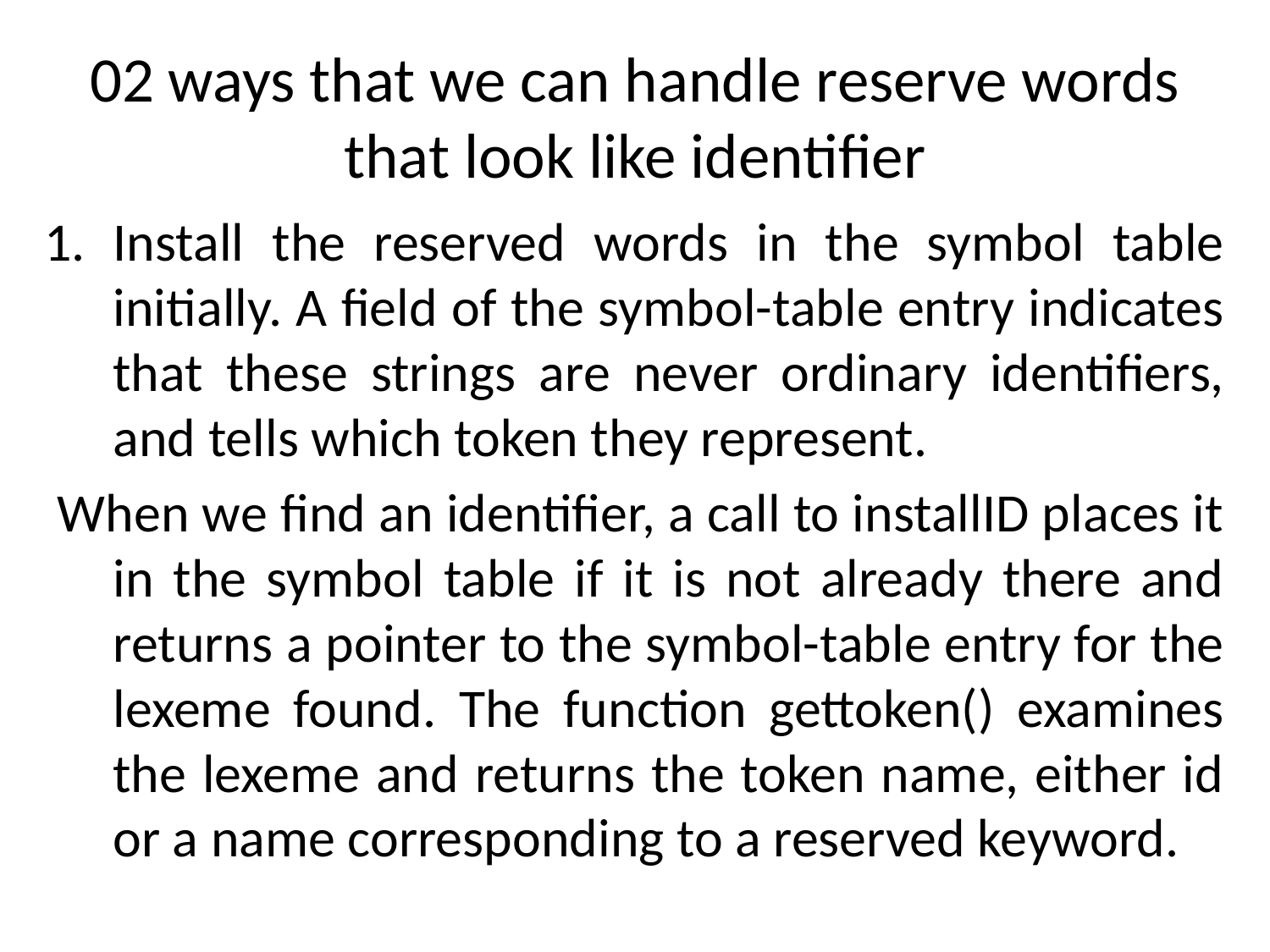

# 02 ways that we can handle reserve words that look like identifier
Install the reserved words in the symbol table initially. A field of the symbol-table entry indicates that these strings are never ordinary identifiers, and tells which token they represent.
 When we find an identifier, a call to installID places it in the symbol table if it is not already there and returns a pointer to the symbol-table entry for the lexeme found. The function gettoken() examines the lexeme and returns the token name, either id or a name corresponding to a reserved keyword.